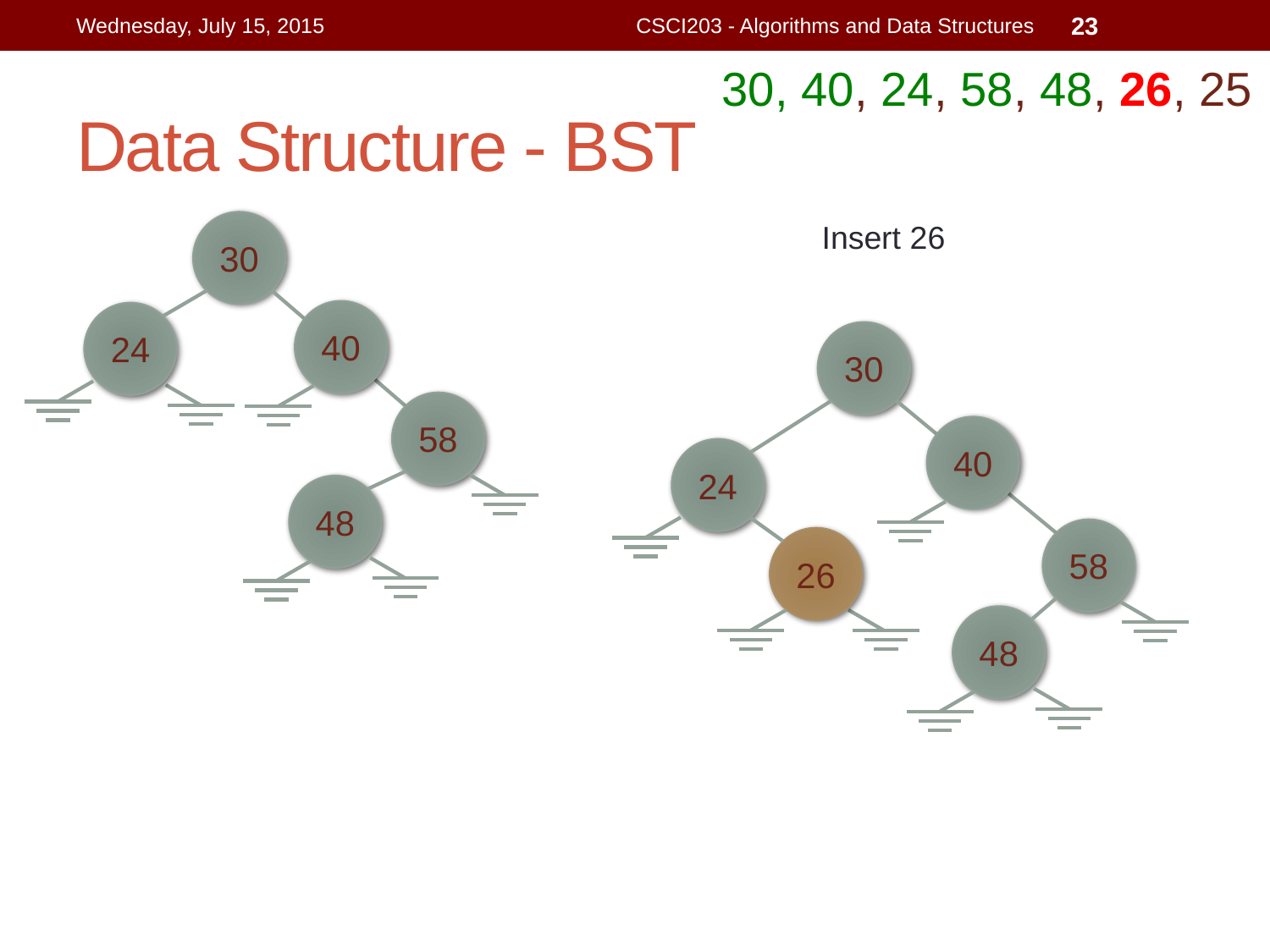

Wednesday, July 15, 2015
CSCI203 - Algorithms and Data Structures
23
30, 40, 24, 58, 48, 26, 25
# Data Structure - BST
30
40
24
58
48
Insert 26
30
40
24
58
26
48